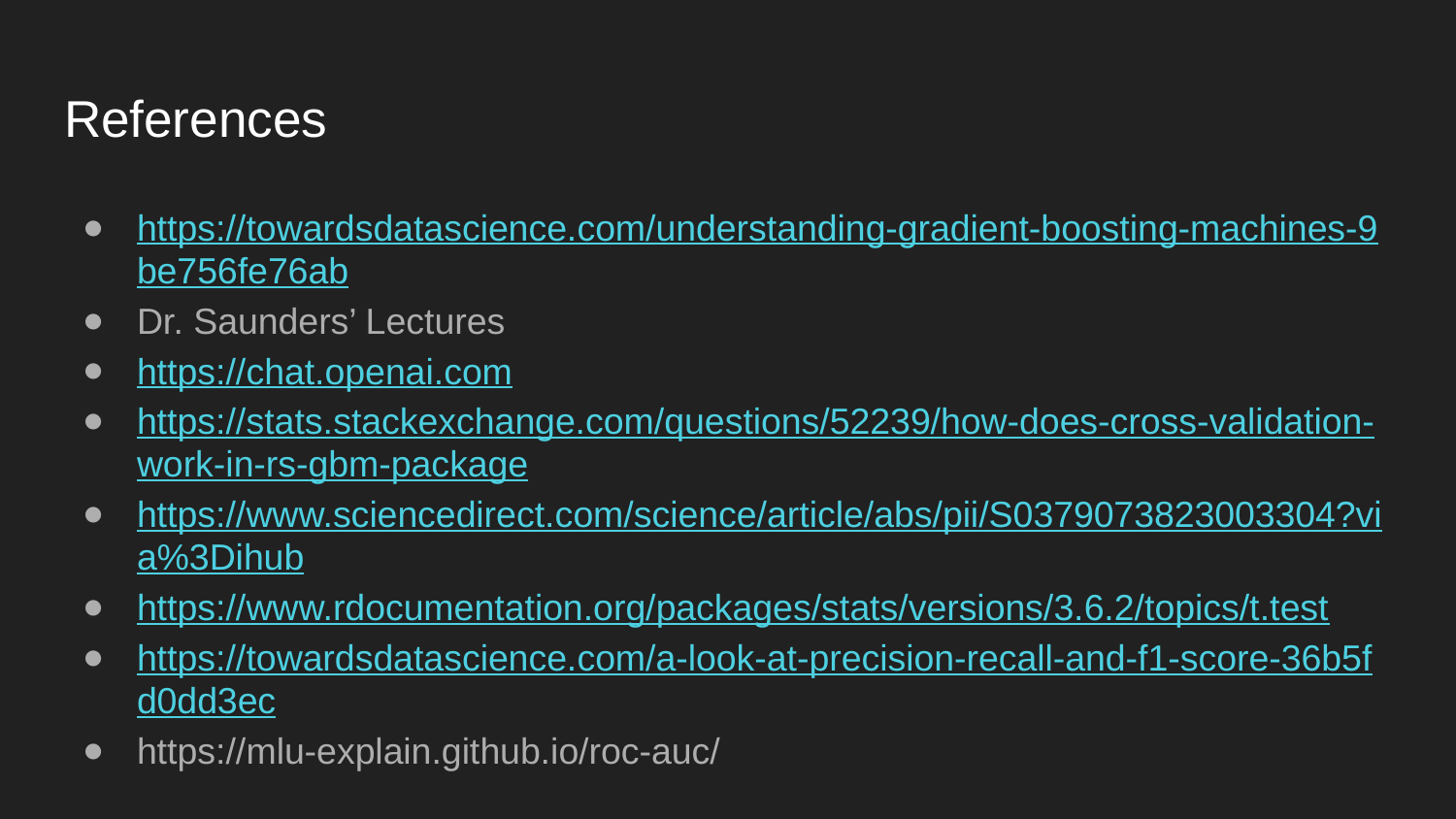

# References
https://towardsdatascience.com/understanding-gradient-boosting-machines-9be756fe76ab
Dr. Saunders’ Lectures
https://chat.openai.com
https://stats.stackexchange.com/questions/52239/how-does-cross-validation-work-in-rs-gbm-package
https://www.sciencedirect.com/science/article/abs/pii/S0379073823003304?via%3Dihub
https://www.rdocumentation.org/packages/stats/versions/3.6.2/topics/t.test
https://towardsdatascience.com/a-look-at-precision-recall-and-f1-score-36b5fd0dd3ec
https://mlu-explain.github.io/roc-auc/